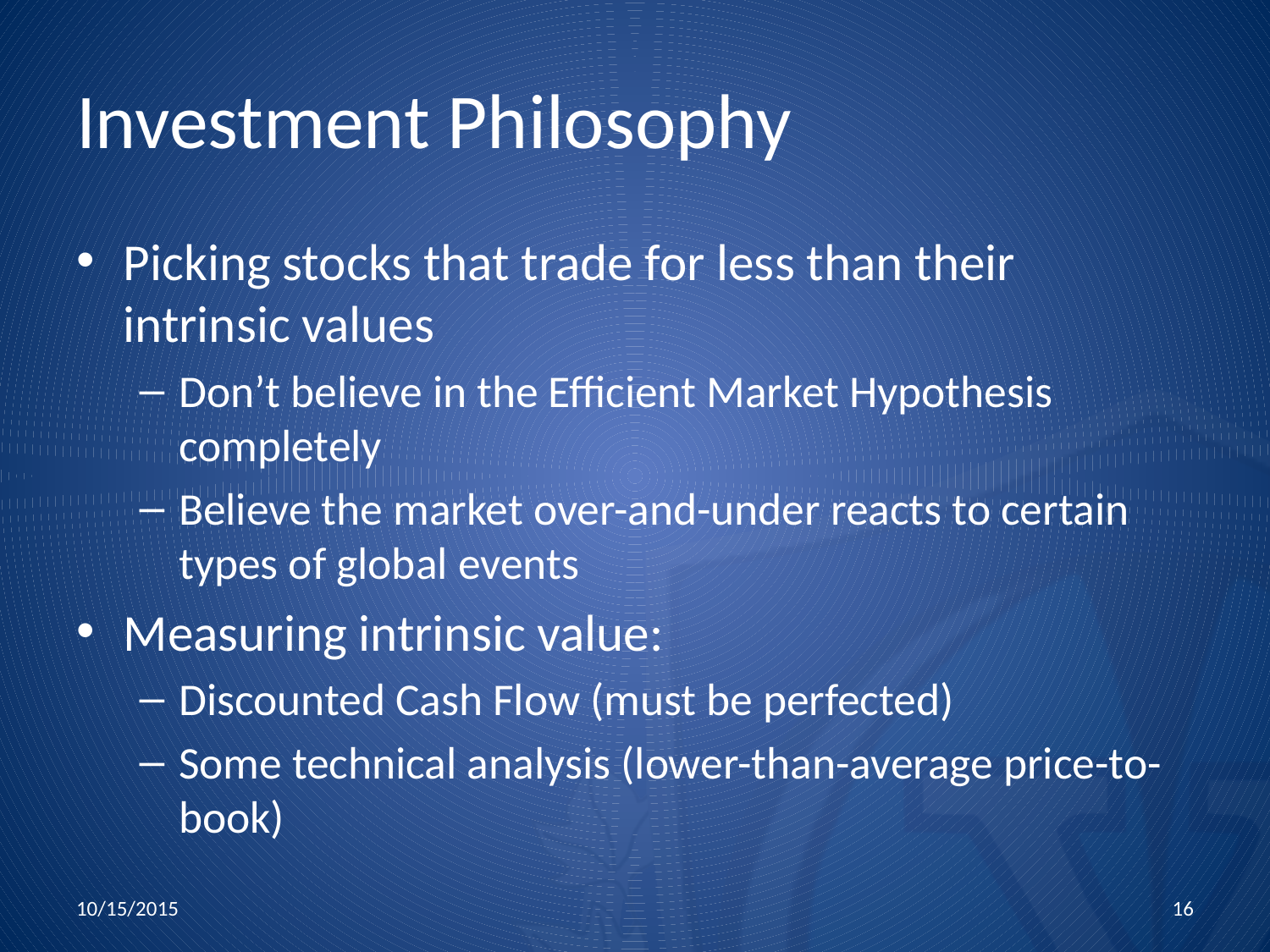

# Investment Philosophy
Picking stocks that trade for less than their intrinsic values
Don’t believe in the Efficient Market Hypothesis completely
Believe the market over-and-under reacts to certain types of global events
Measuring intrinsic value:
Discounted Cash Flow (must be perfected)
Some technical analysis (lower-than-average price-to-book)
10/15/2015
16